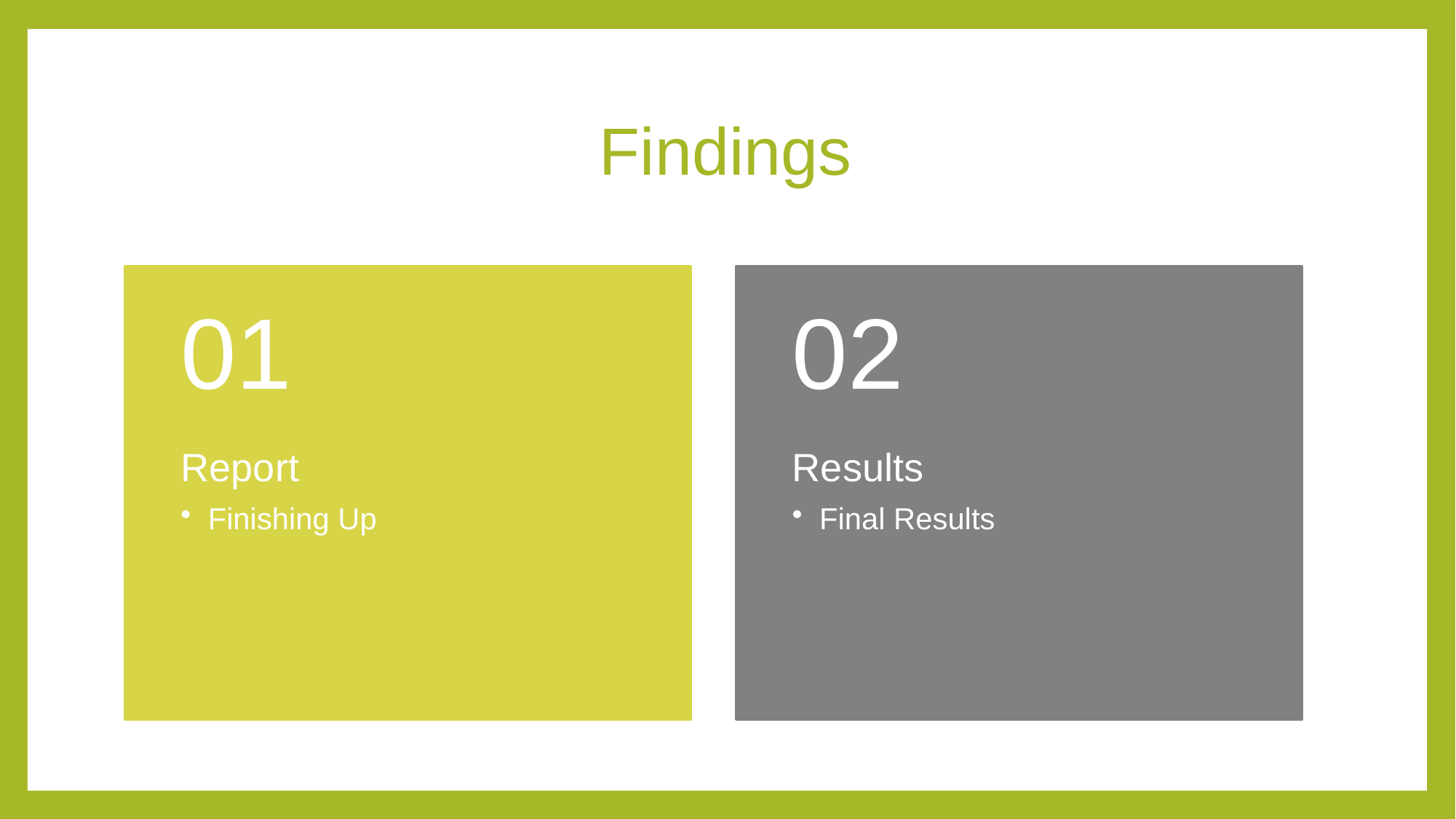

# Findings
Report
Finishing Up
01
Results
Final Results

02